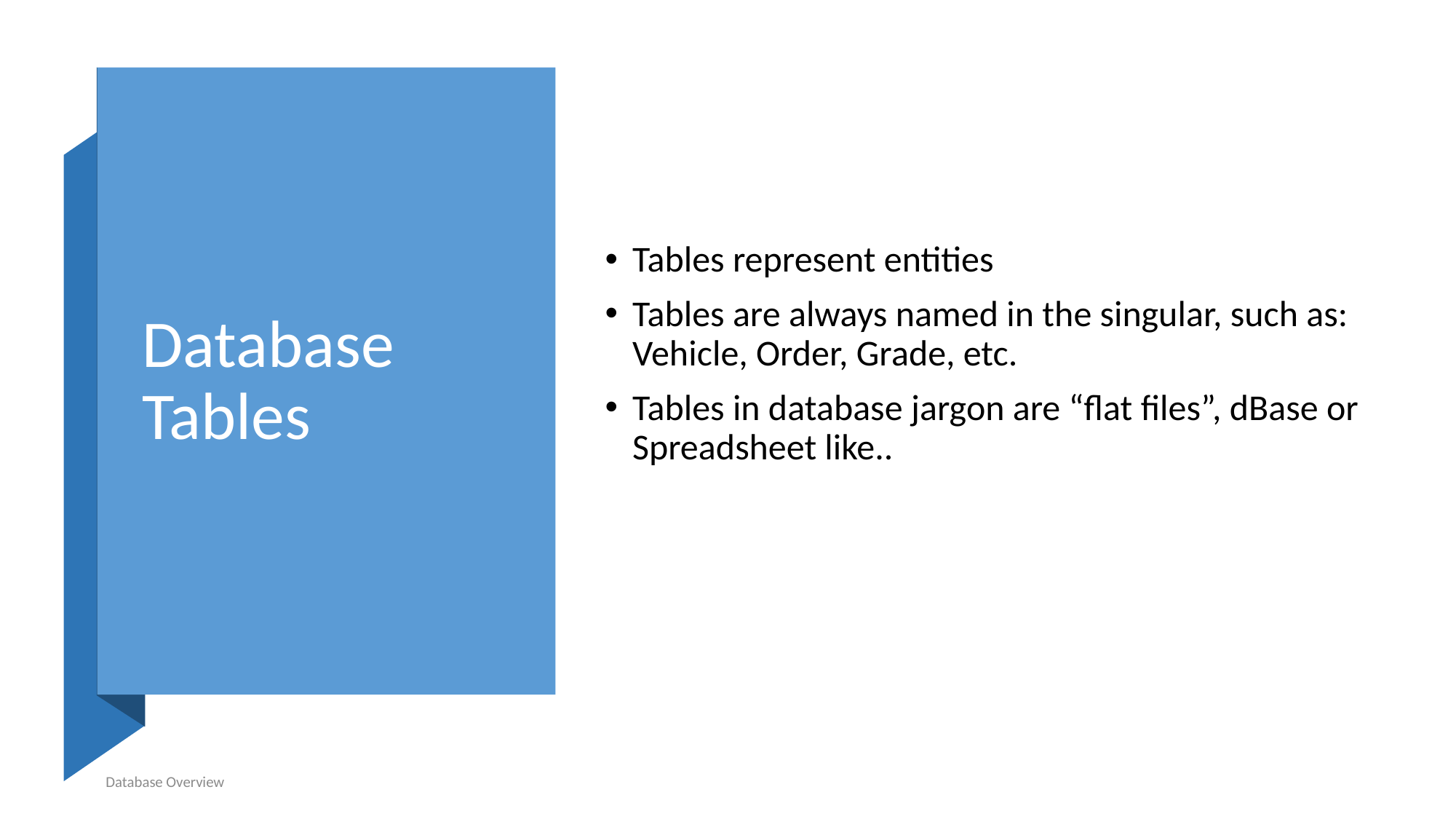

# Database Tables
Tables represent entities
Tables are always named in the singular, such as: Vehicle, Order, Grade, etc.
Tables in database jargon are “flat files”, dBase or Spreadsheet like..

Database Overview